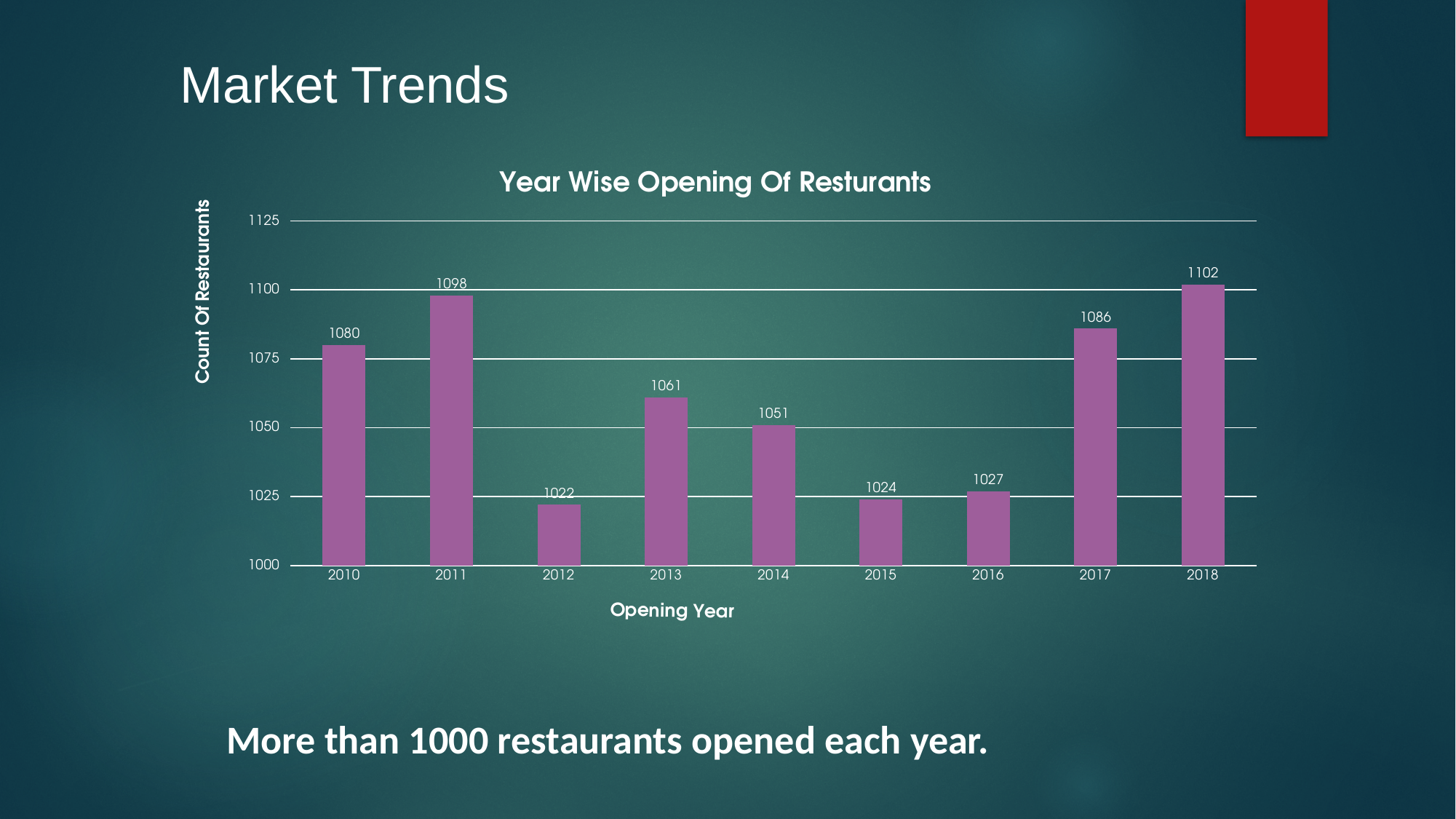

Market Trends

### Chart: Year Wise Opening Of Resturants

| Category | Total |
|---|---|
| 2010 | 1080.0 |
| 2011 | 1098.0 |
| 2012 | 1022.0 |
| 2013 | 1061.0 |
| 2014 | 1051.0 |
| 2015 | 1024.0 |
| 2016 | 1027.0 |
| 2017 | 1086.0 |
| 2018 | 1102.0 |
More than 1000 restaurants opened each year.